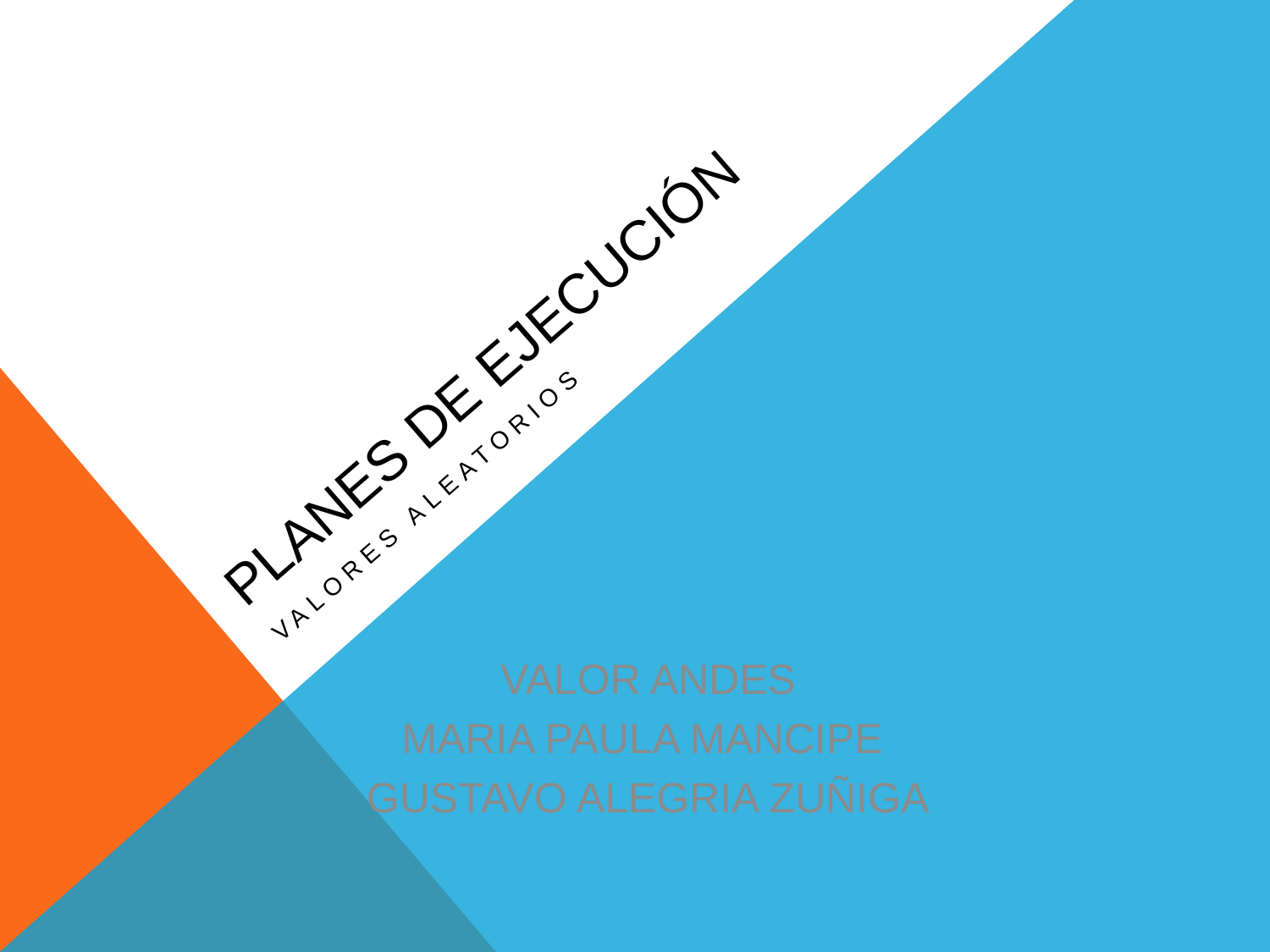

# PLANES DE EJECUCIÓN
VALORES ALEATORIOS
VALOR ANDES
MARIA PAULA MANCIPE
GUSTAVO ALEGRIA ZUÑIGA